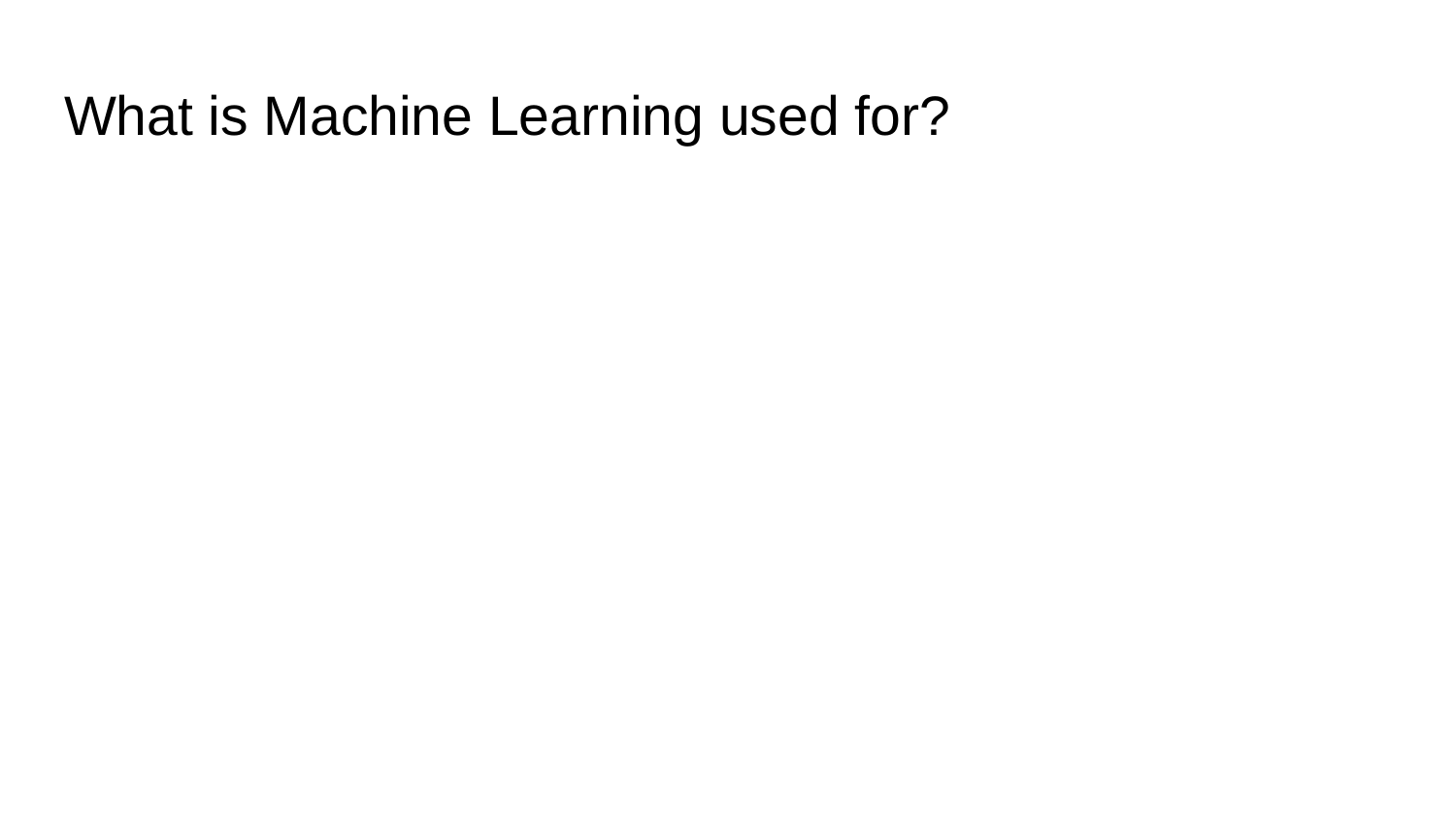

# What is Machine Learning used for?